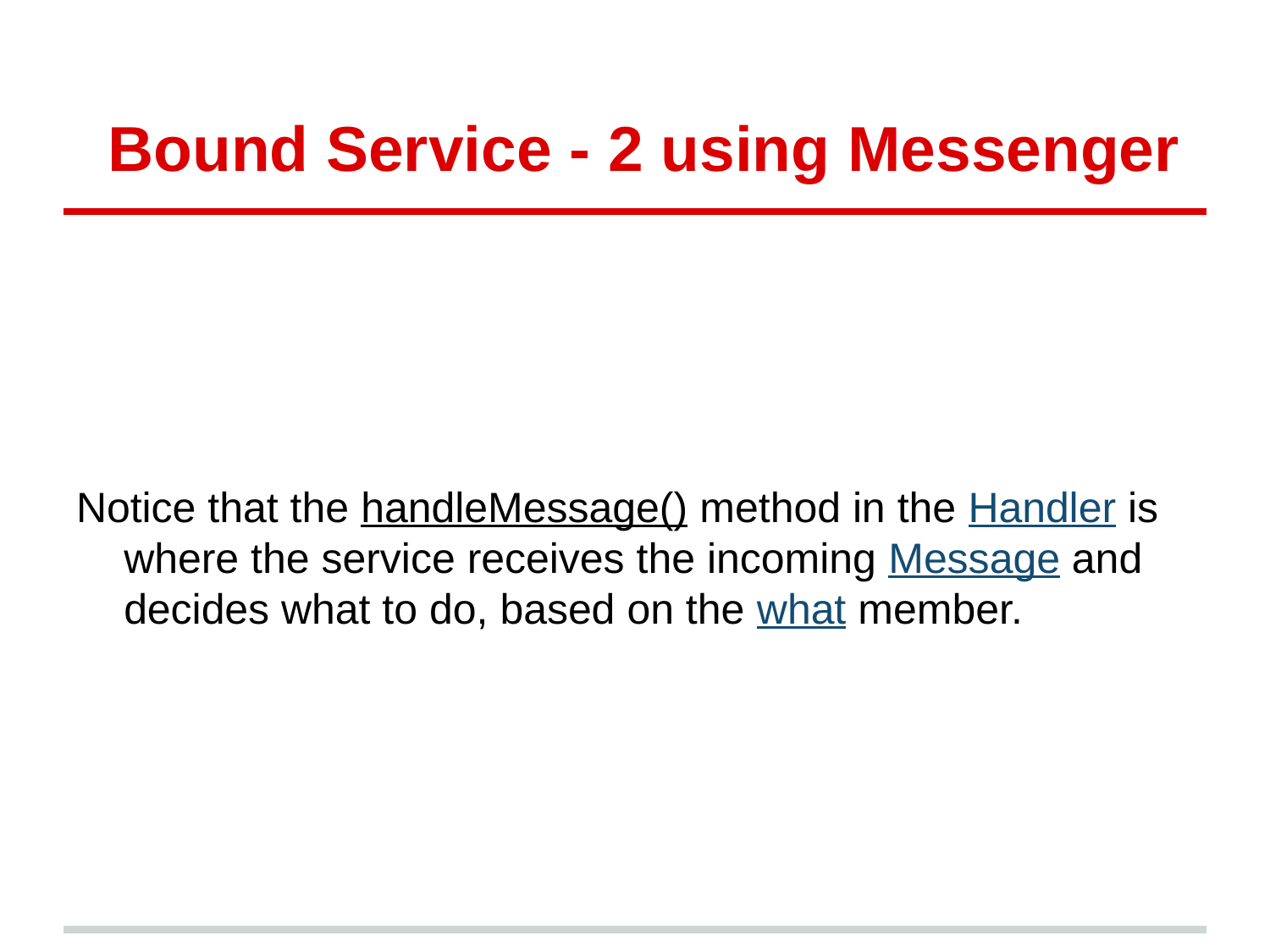

# Bound Service - 2 using Messenger

Notice that the handleMessage() method in the Handler is where the service receives the incoming Message and decides what to do, based on the what member.